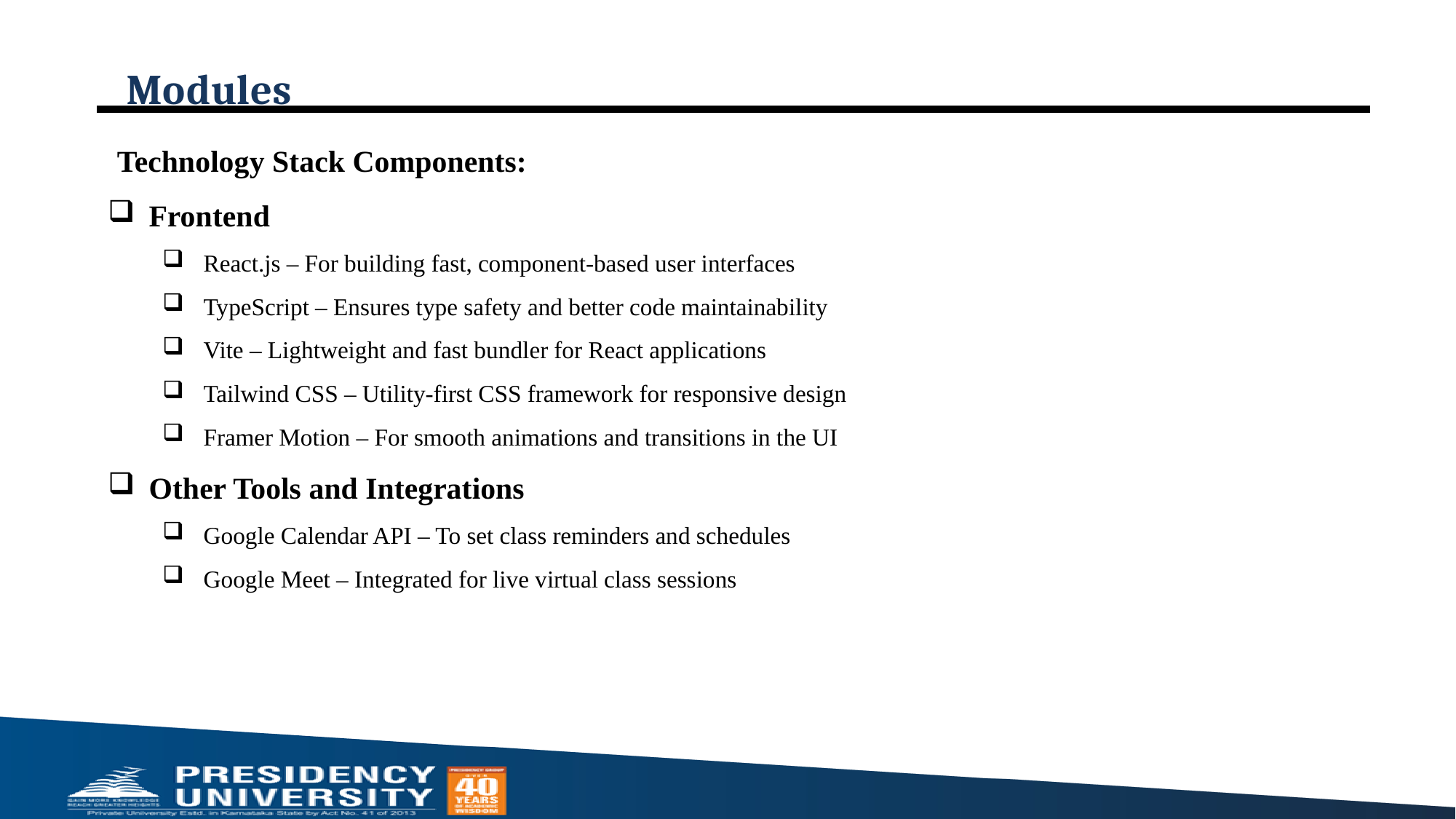

# Modules
Technology Stack Components:
Frontend
React.js – For building fast, component-based user interfaces
TypeScript – Ensures type safety and better code maintainability
Vite – Lightweight and fast bundler for React applications
Tailwind CSS – Utility-first CSS framework for responsive design
Framer Motion – For smooth animations and transitions in the UI
Other Tools and Integrations
Google Calendar API – To set class reminders and schedules
Google Meet – Integrated for live virtual class sessions